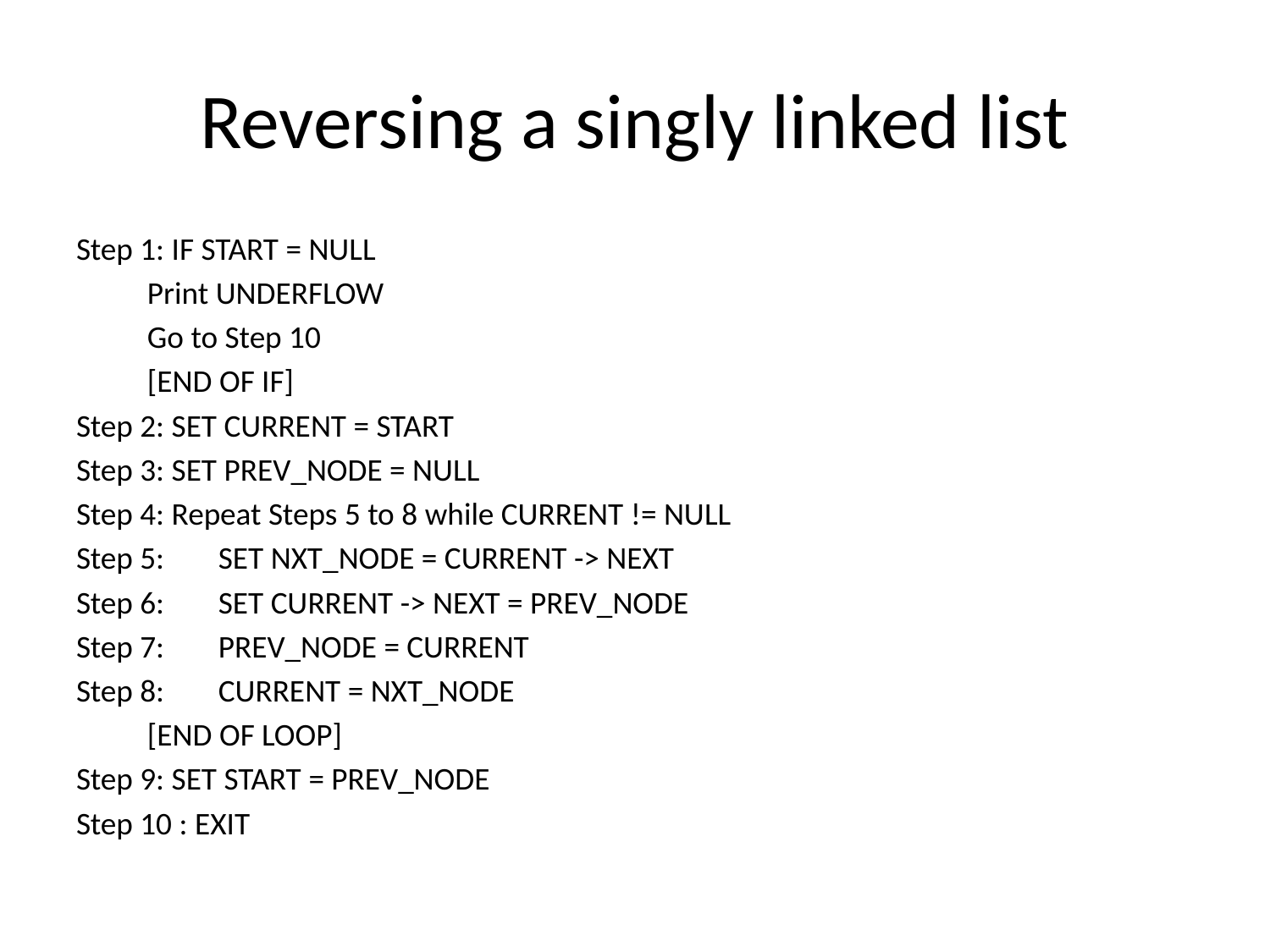

# Reversing a singly linked list
Step 1: IF START = NULL
		Print UNDERFLOW
		Go to Step 10
	[END OF IF]
Step 2: SET CURRENT = START
Step 3: SET PREV_NODE = NULL
Step 4: Repeat Steps 5 to 8 while CURRENT != NULL
Step 5: 		SET NXT_NODE = CURRENT -> NEXT
Step 6: 		SET CURRENT -> NEXT = PREV_NODE
Step 7:		PREV_NODE = CURRENT
Step 8:		CURRENT = NXT_NODE
	[END OF LOOP]
Step 9: SET START = PREV_NODE
Step 10 : EXIT